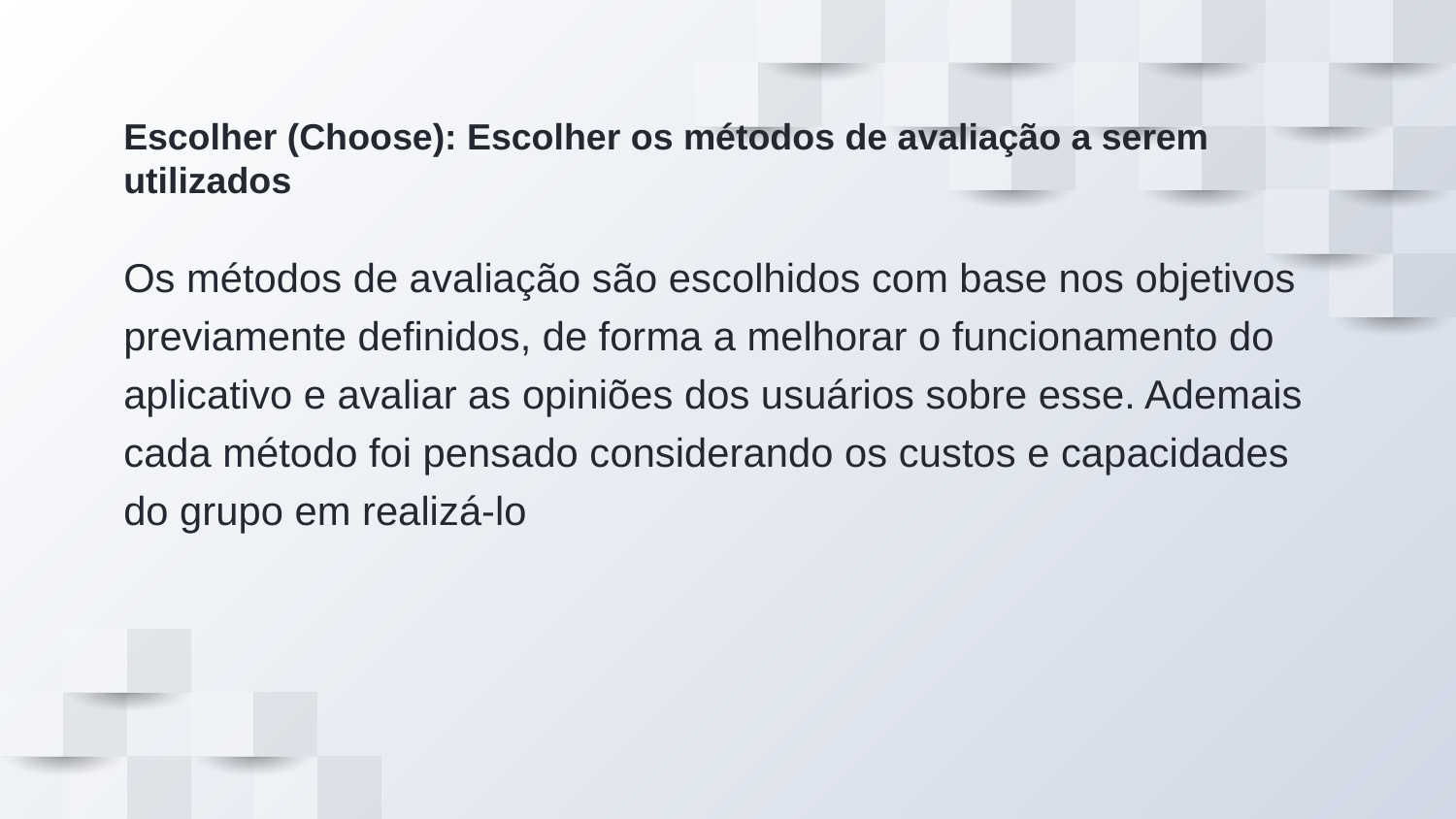

# Escolher (Choose): Escolher os métodos de avaliação a serem utilizados
Os métodos de avaliação são escolhidos com base nos objetivos previamente definidos, de forma a melhorar o funcionamento do aplicativo e avaliar as opiniões dos usuários sobre esse. Ademais cada método foi pensado considerando os custos e capacidades do grupo em realizá-lo